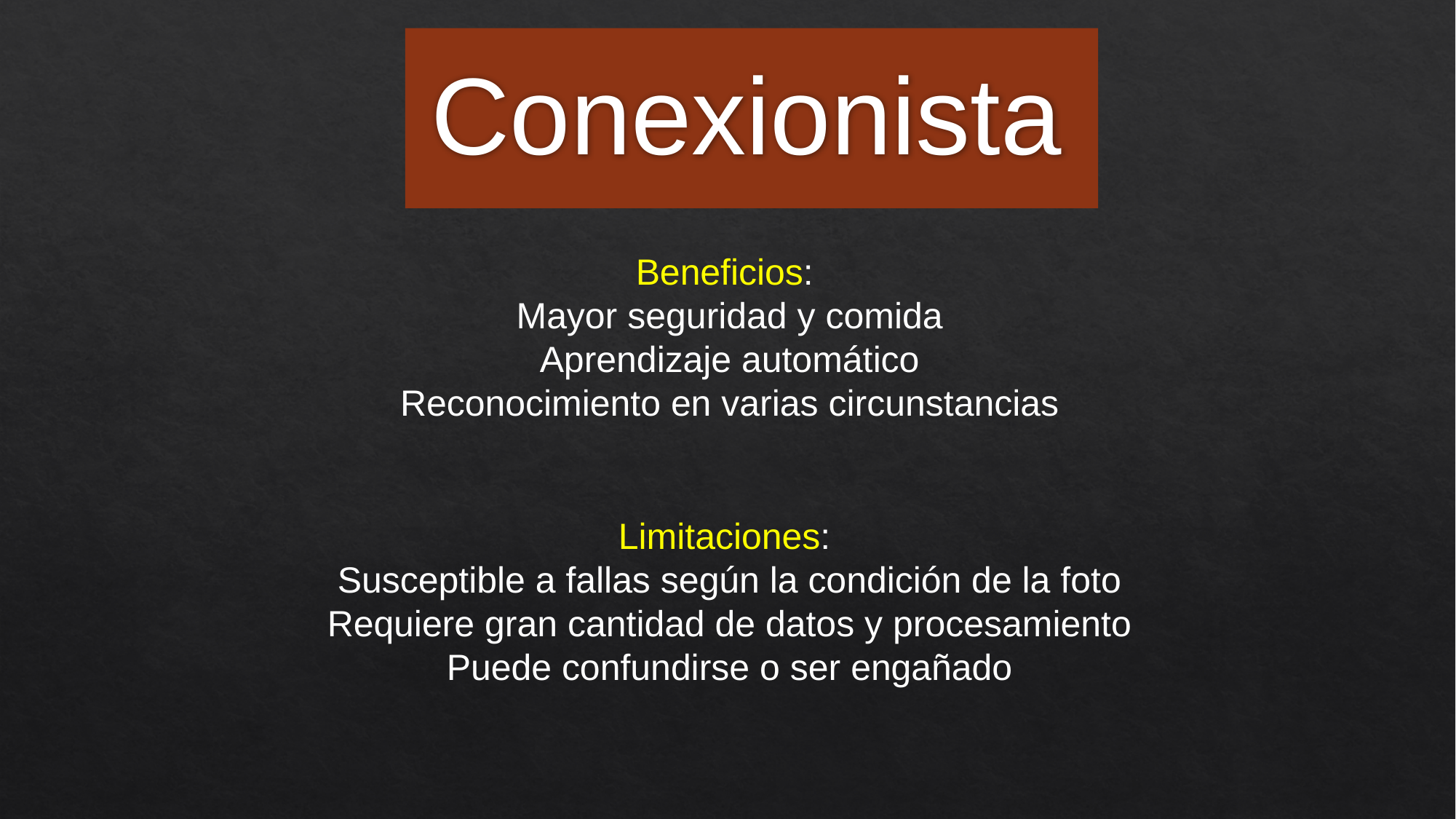

Conexionista
Beneficios:
Mayor seguridad y comida
Aprendizaje automático
Reconocimiento en varias circunstancias
Limitaciones:
Susceptible a fallas según la condición de la foto
Requiere gran cantidad de datos y procesamiento
Puede confundirse o ser engañado